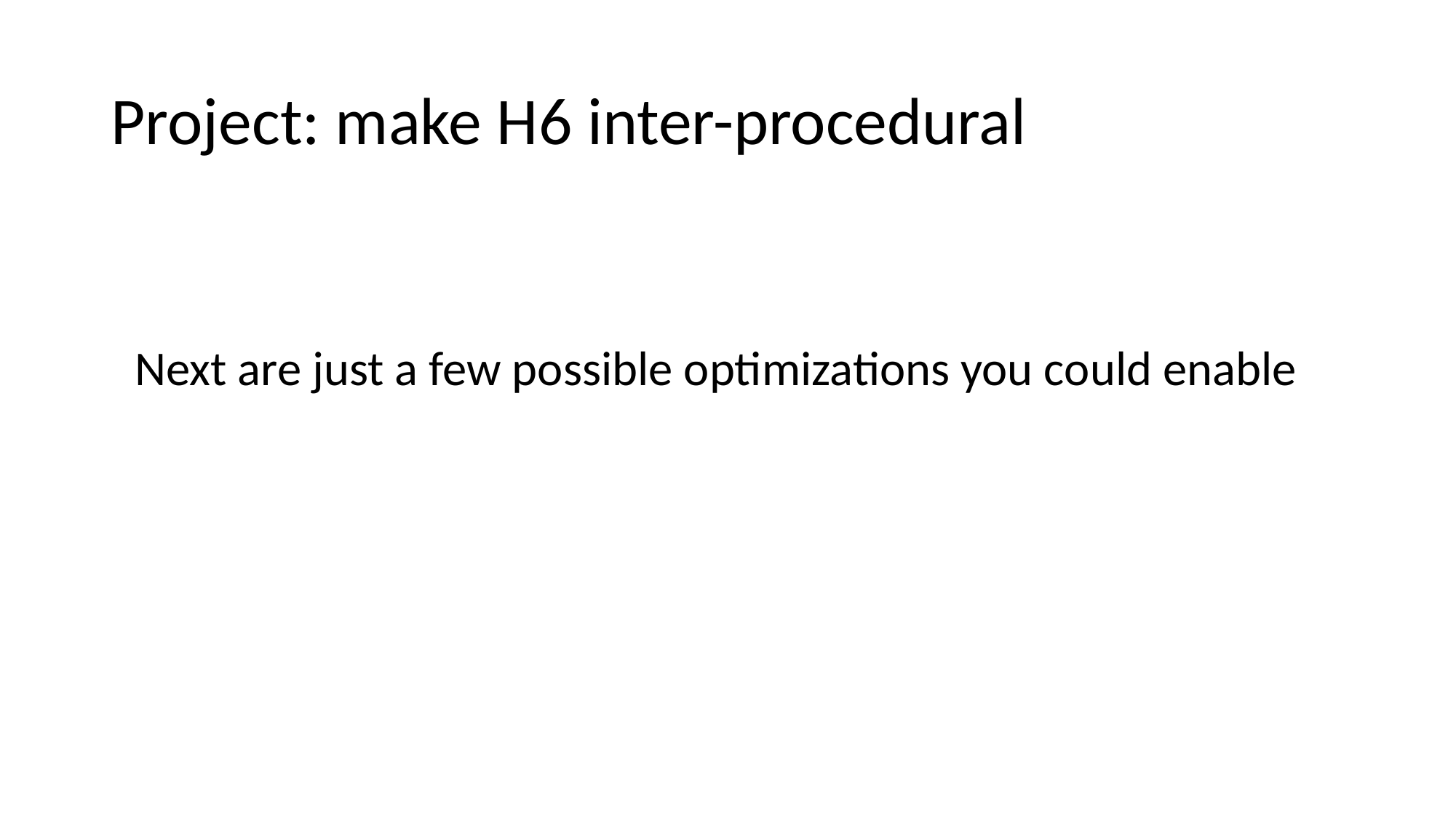

# Project: make H6 inter-procedural
Next are just a few possible optimizations you could enable